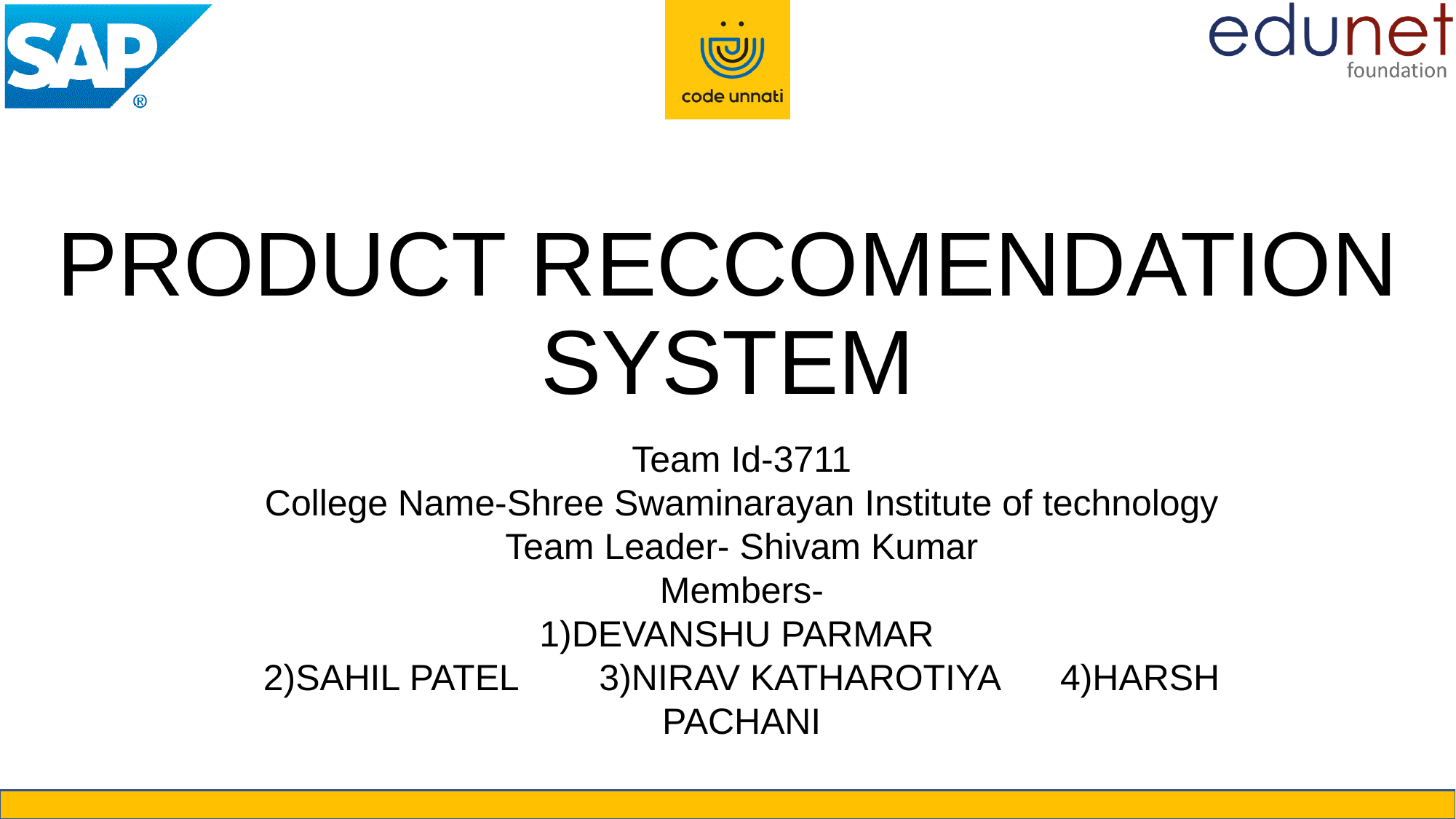

# PRODUCT RECCOMENDATION SYSTEM
Team Id-3711
College Name-Shree Swaminarayan Institute of technology
Team Leader- Shivam Kumar
Members-
1)DEVANSHU PARMAR
2)SAHIL PATEL        3)NIRAV KATHAROTIYA      4)HARSH PACHANI